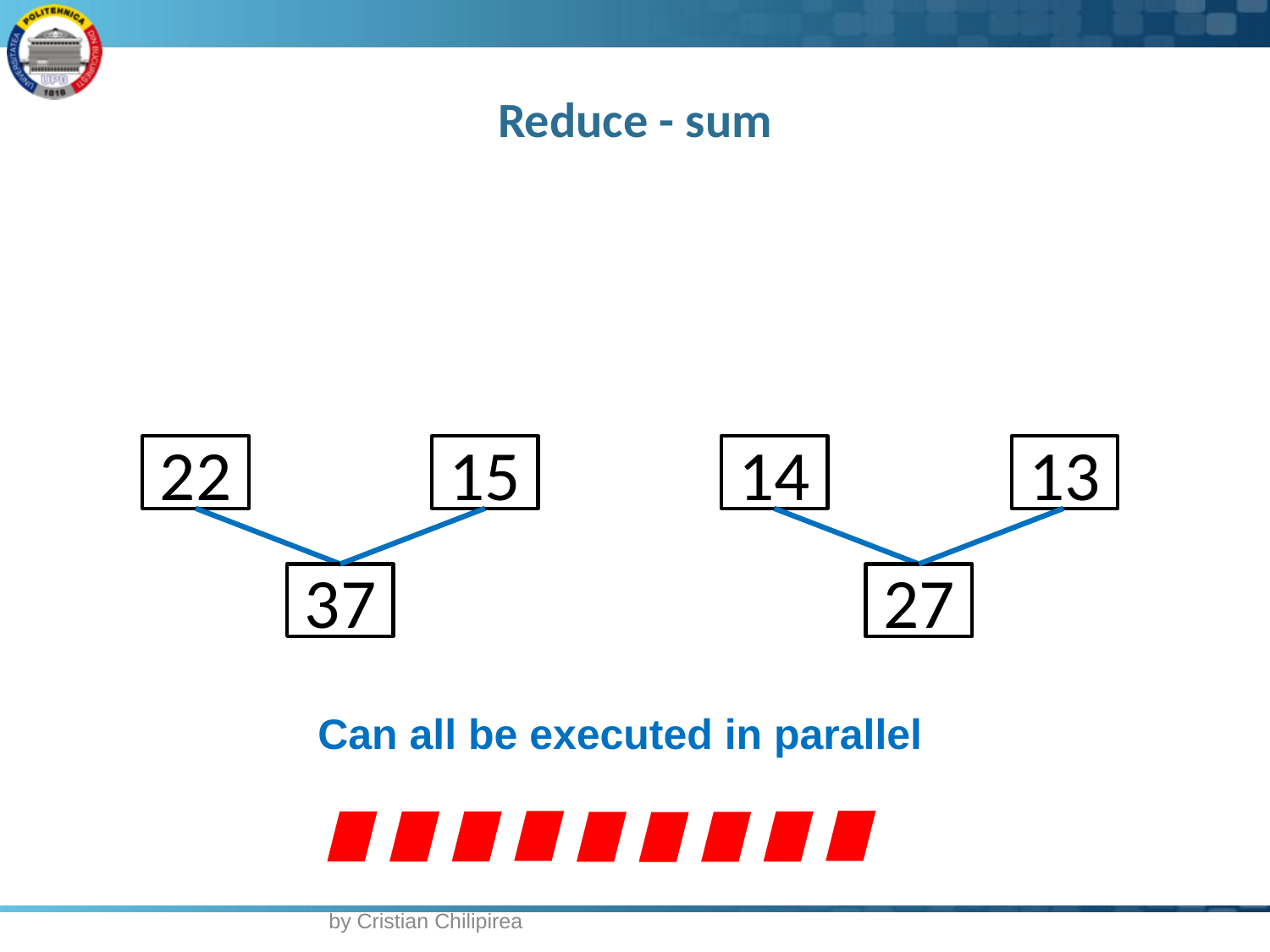

# Reduce - sum
22
15
14
13
37
27
Can all be executed in parallel

by Cristian Chilipirea